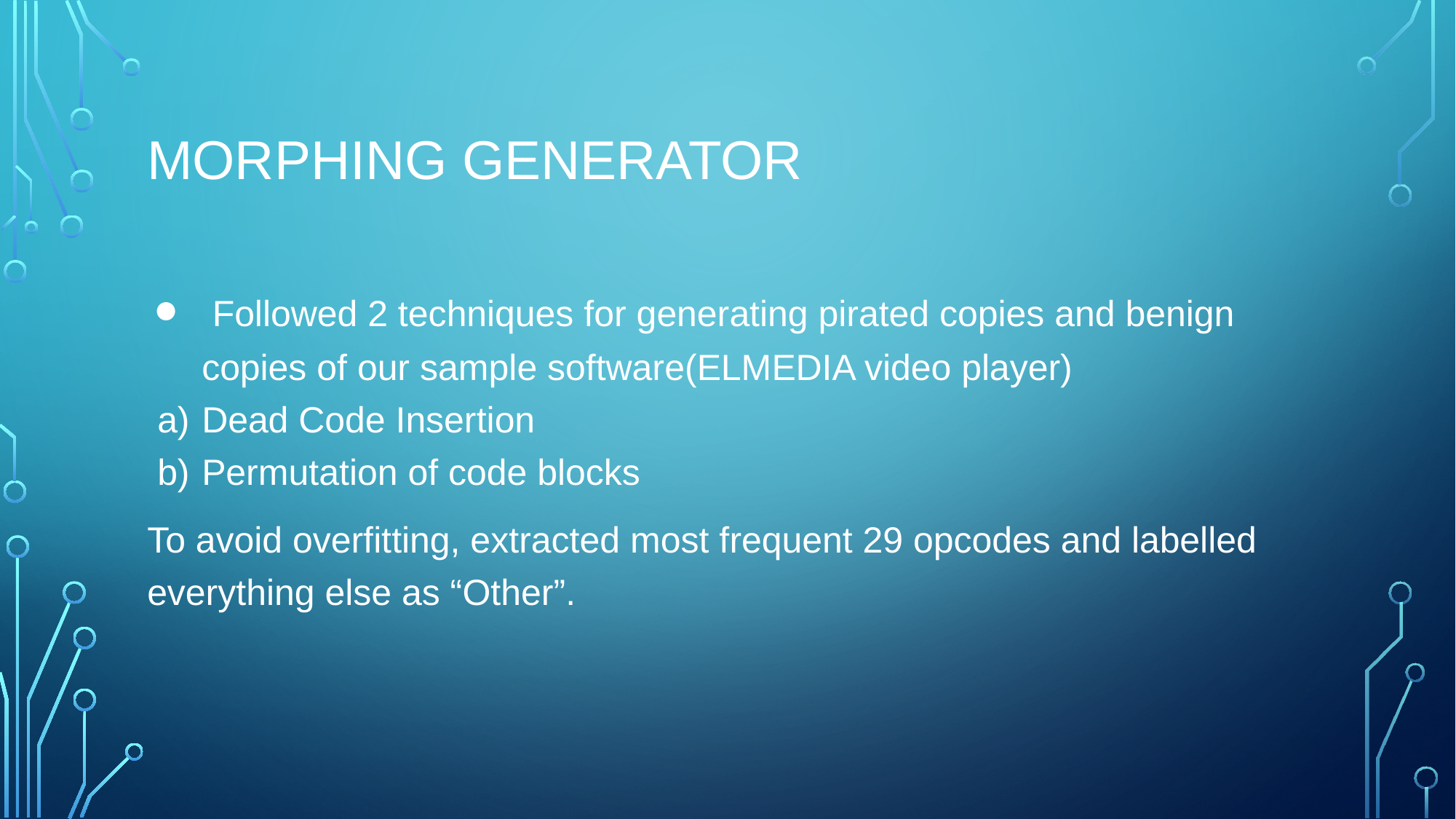

# MORPHING GENERATOR
 Followed 2 techniques for generating pirated copies and benign copies of our sample software(ELMEDIA video player)
Dead Code Insertion
Permutation of code blocks
To avoid overfitting, extracted most frequent 29 opcodes and labelled everything else as “Other”.